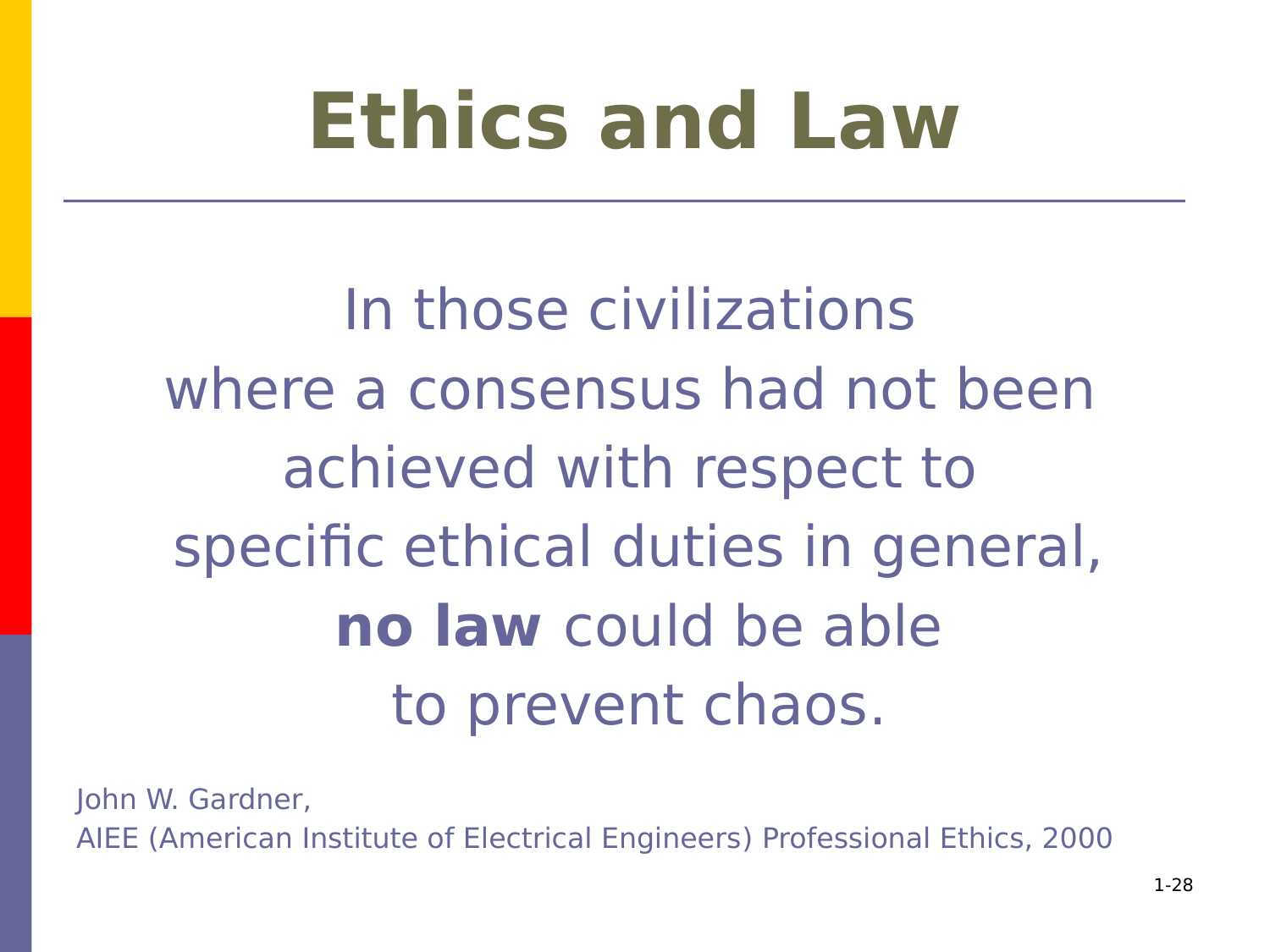

# Ethics and Law

In those civilizations
where a consensus had not been
achieved with respect to
specific ethical duties in general,
no law could be able
to prevent chaos.

John W. Gardner,
AIEE (American Institute of Electrical Engineers) Professional Ethics, 2000
1-28